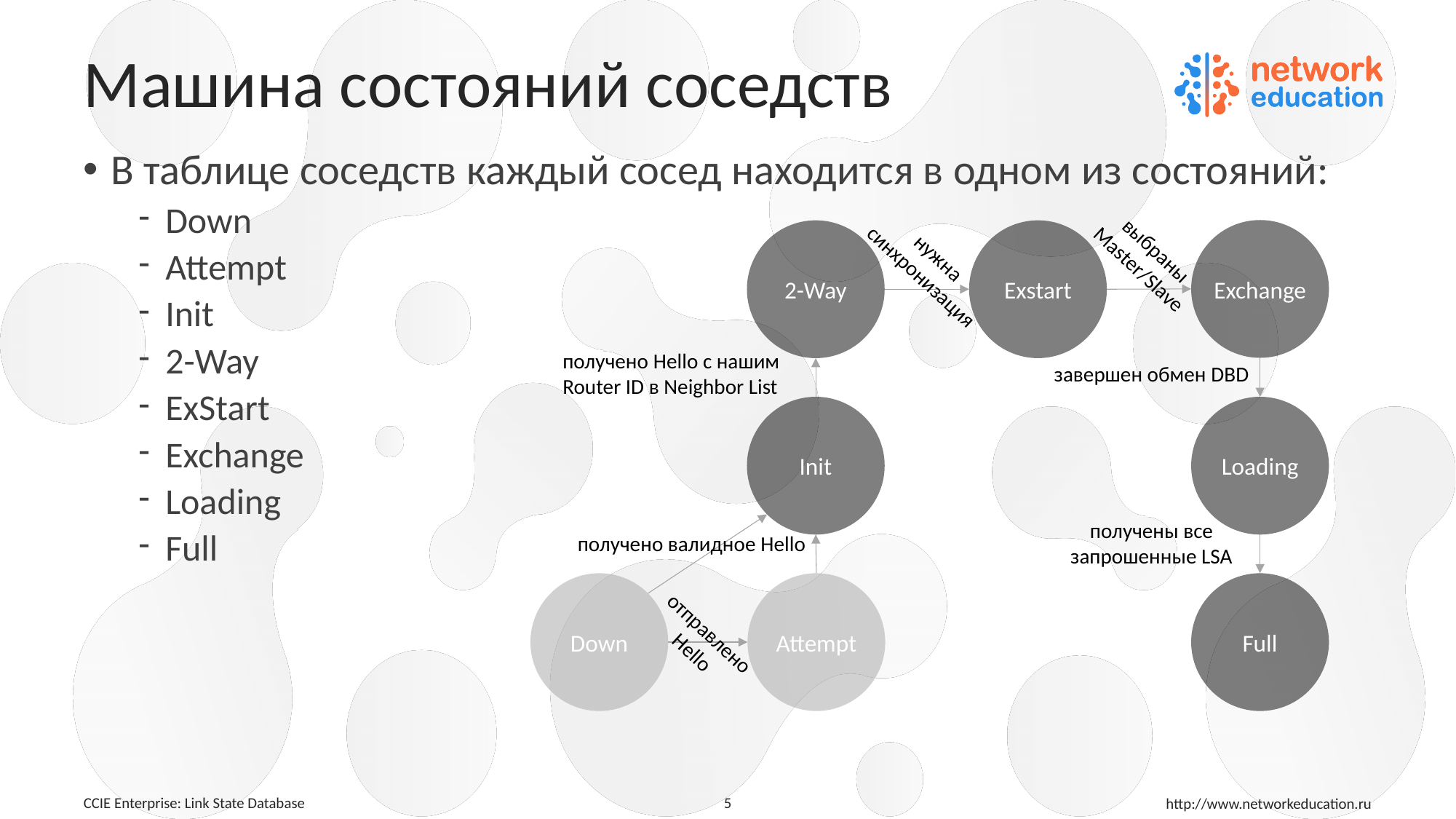

# Машина состояний соседств
В таблице соседств каждый сосед находится в одном из состояний:
Down
Attempt
Init
2-Way
ExStart
Exchange
Loading
Full
Exchange
2-Way
Exstart
выбраны
Master/Slave
нужна
синхронизация
получено Hello с нашим Router ID в Neighbor List
завершен обмен DBD
Init
Loading
получены все
запрошенные LSA
получено валидное Hello
Down
Attempt
Full
отправлено
Hello
5
CCIE Enterprise: Link State Database